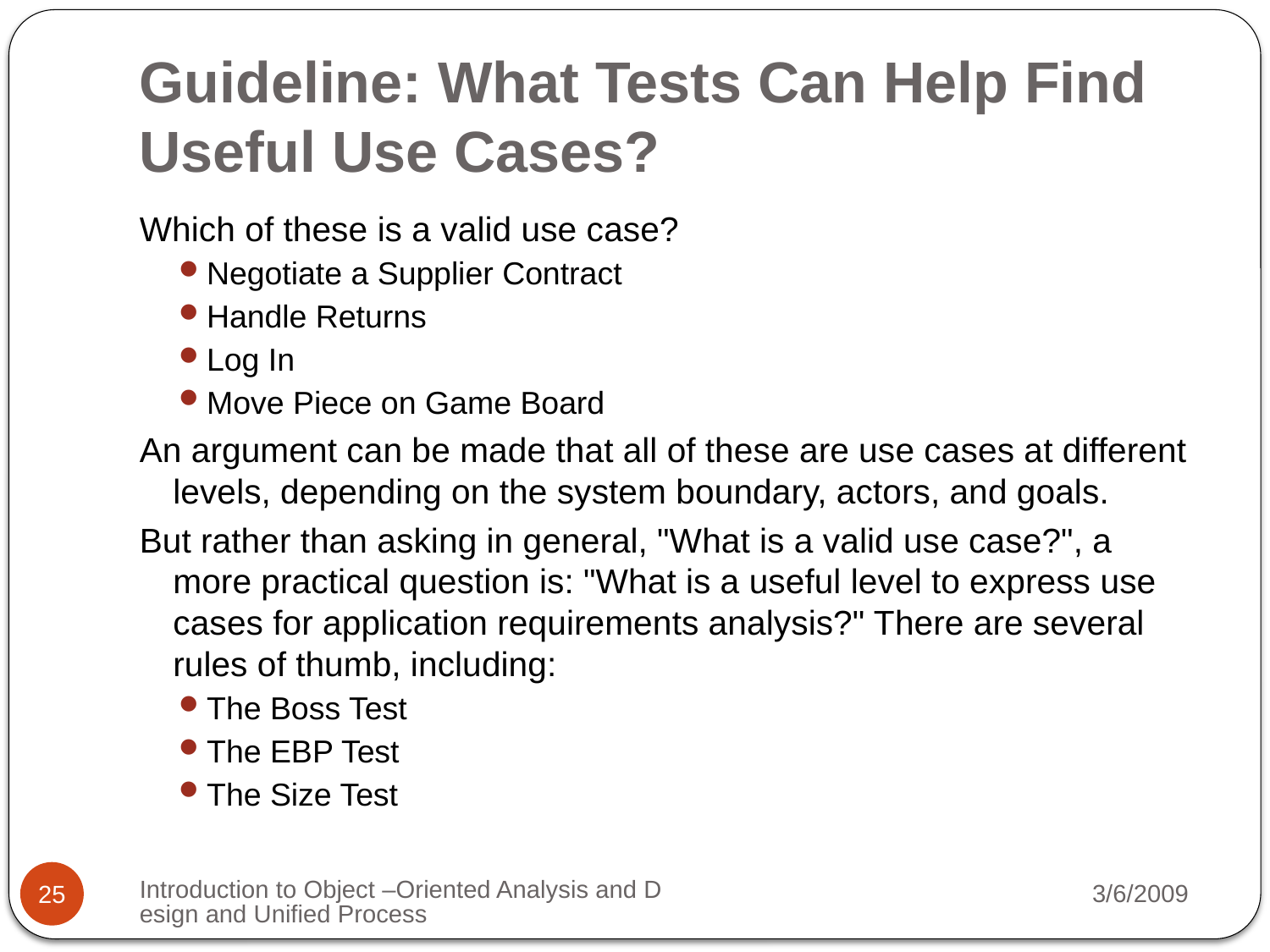

# Guideline: What Tests Can Help Find Useful Use Cases?
Which of these is a valid use case?
Negotiate a Supplier Contract
Handle Returns
Log In
Move Piece on Game Board
An argument can be made that all of these are use cases at different levels, depending on the system boundary, actors, and goals.
But rather than asking in general, "What is a valid use case?", a more practical question is: "What is a useful level to express use cases for application requirements analysis?" There are several rules of thumb, including:
The Boss Test
The EBP Test
The Size Test

Introduction to Object –Oriented Analysis and Design and Unified Process
3/6/2009
25